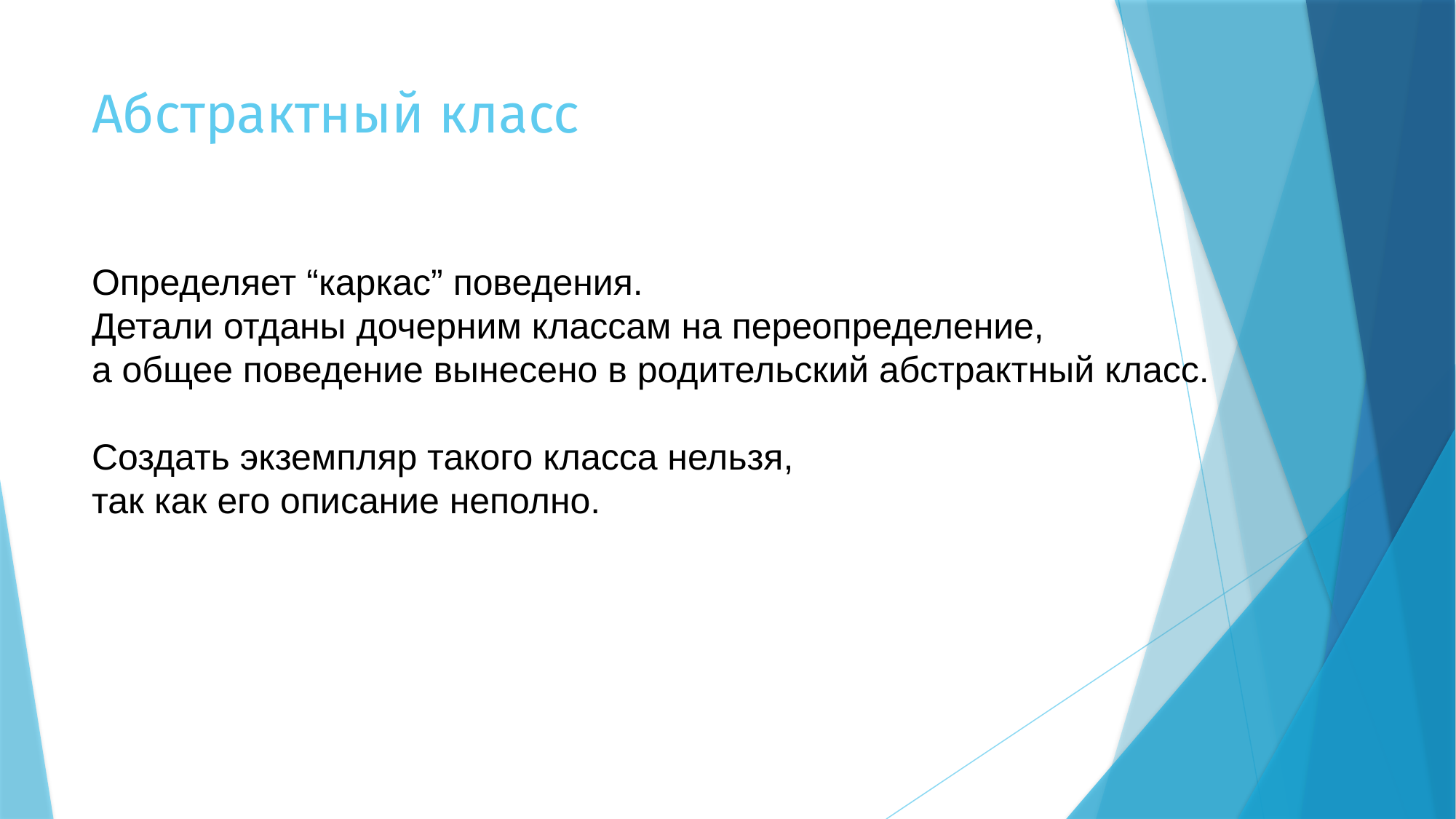

# Абстрактный класс
Определяет “каркас” поведения.
Детали отданы дочерним классам на переопределение,
а общее поведение вынесено в родительский абстрактный класс.

Создать экземпляр такого класса нельзя,
так как его описание неполно.